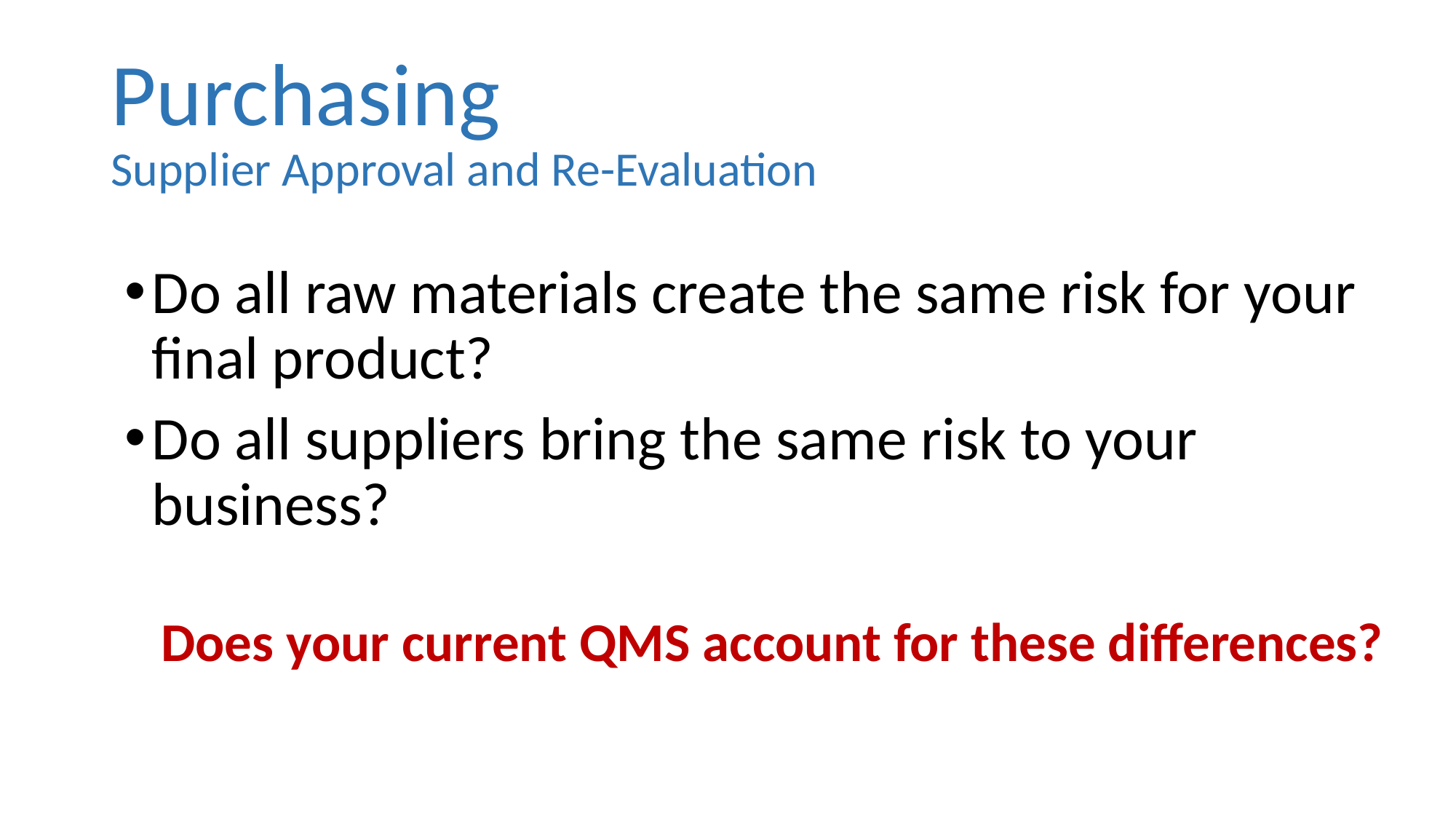

# Purchasing Supplier Approval and Re-Evaluation
Do all raw materials create the same risk for your final product?
Do all suppliers bring the same risk to your business?

Does your current QMS account for these differences?